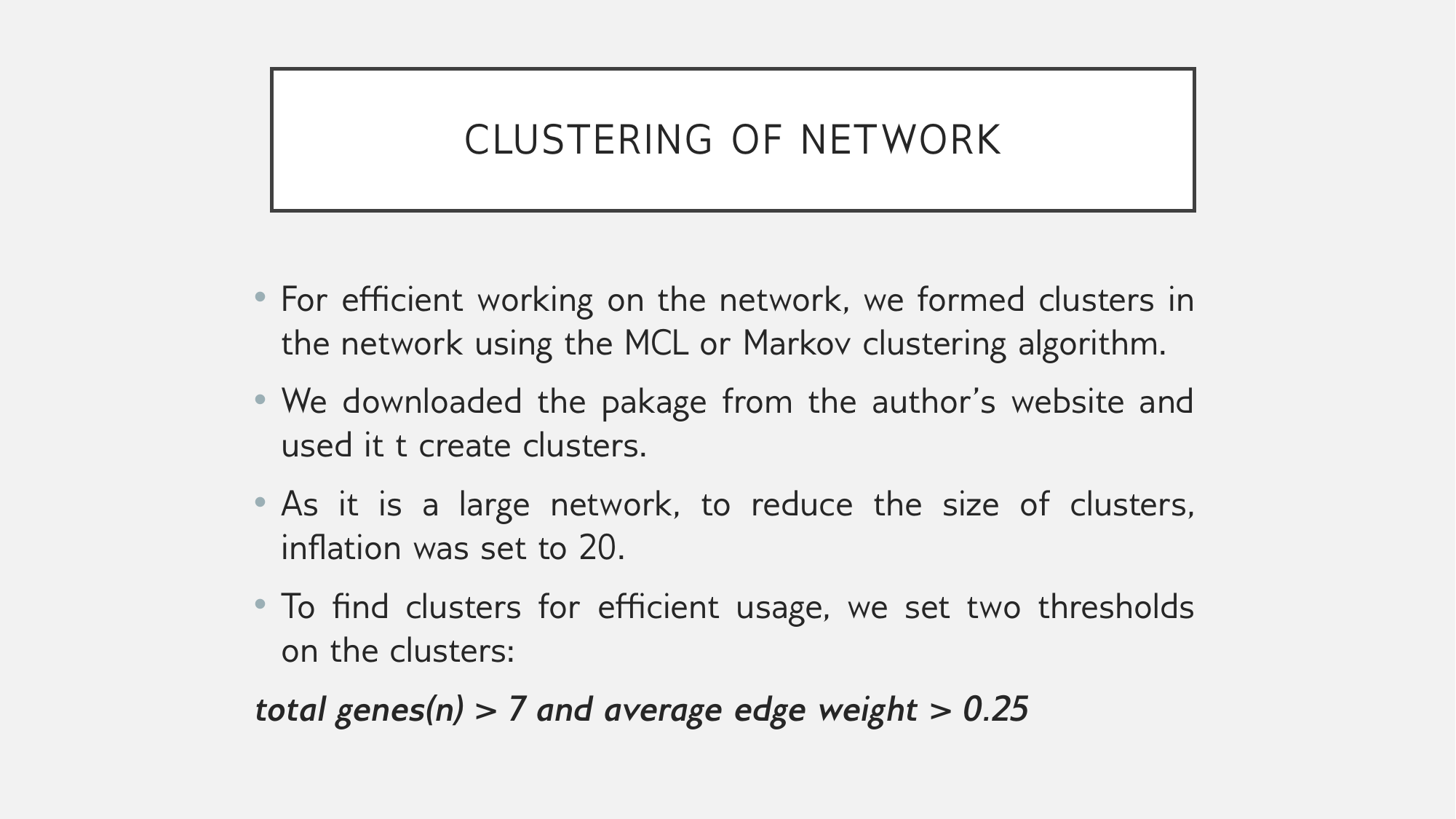

# Clustering of network
For efficient working on the network, we formed clusters in the network using the MCL or Markov clustering algorithm.
We downloaded the pakage from the author’s website and used it t create clusters.
As it is a large network, to reduce the size of clusters, inflation was set to 20.
To find clusters for efficient usage, we set two thresholds on the clusters:
total genes(n) > 7 and average edge weight > 0.25